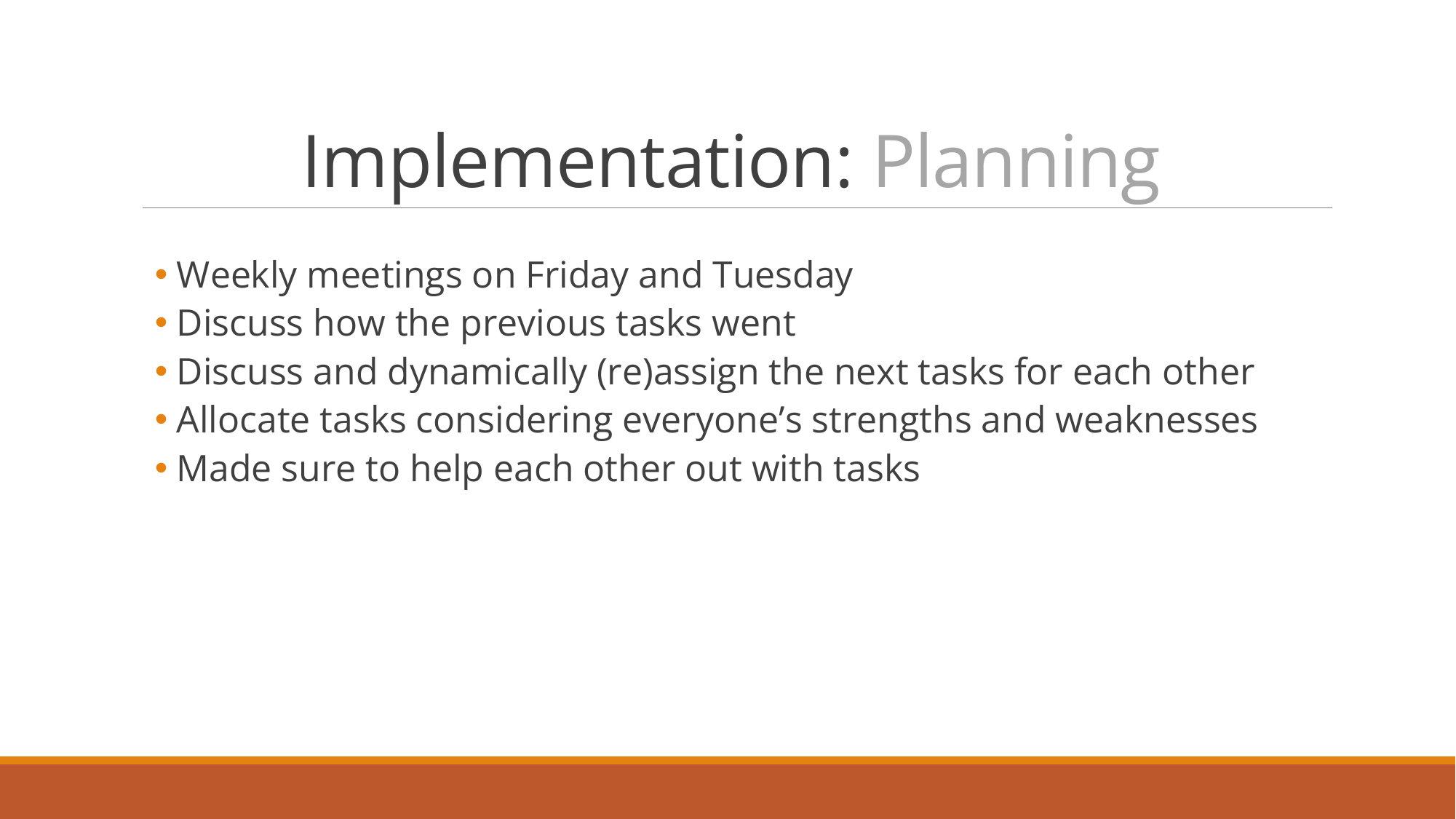

# Implementation: Planning
Weekly meetings on Friday and Tuesday
Discuss how the previous tasks went
Discuss and dynamically (re)assign the next tasks for each other
Allocate tasks considering everyone’s strengths and weaknesses
Made sure to help each other out with tasks